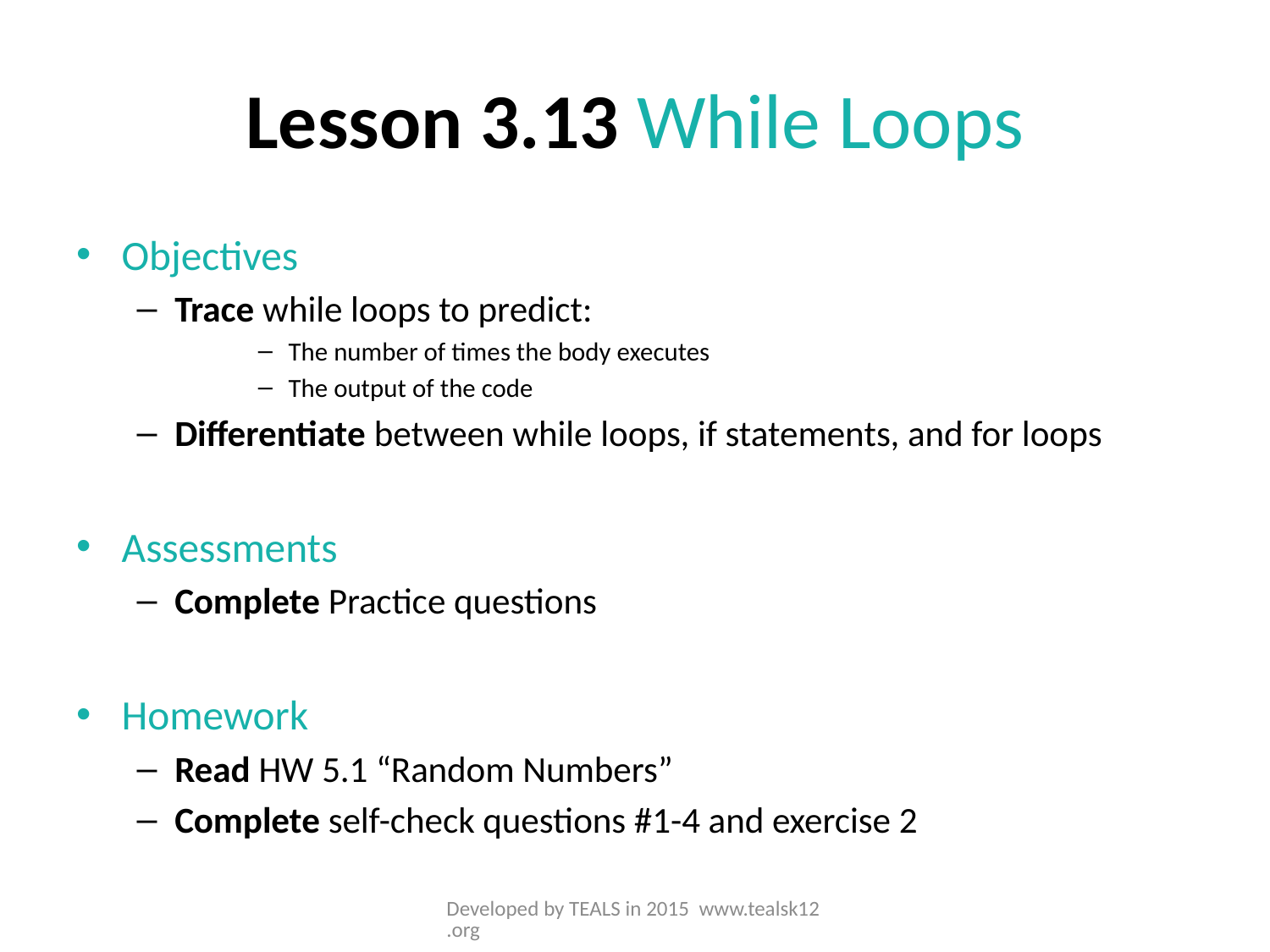

# Lesson 3.13 While Loops
Objectives
Trace while loops to predict:
The number of times the body executes
The output of the code
Differentiate between while loops, if statements, and for loops

Assessments
Complete Practice questions

Homework
Read HW 5.1 “Random Numbers”
Complete self-check questions #1-4 and exercise 2

Developed by TEALS in 2015  www.tealsk12.org